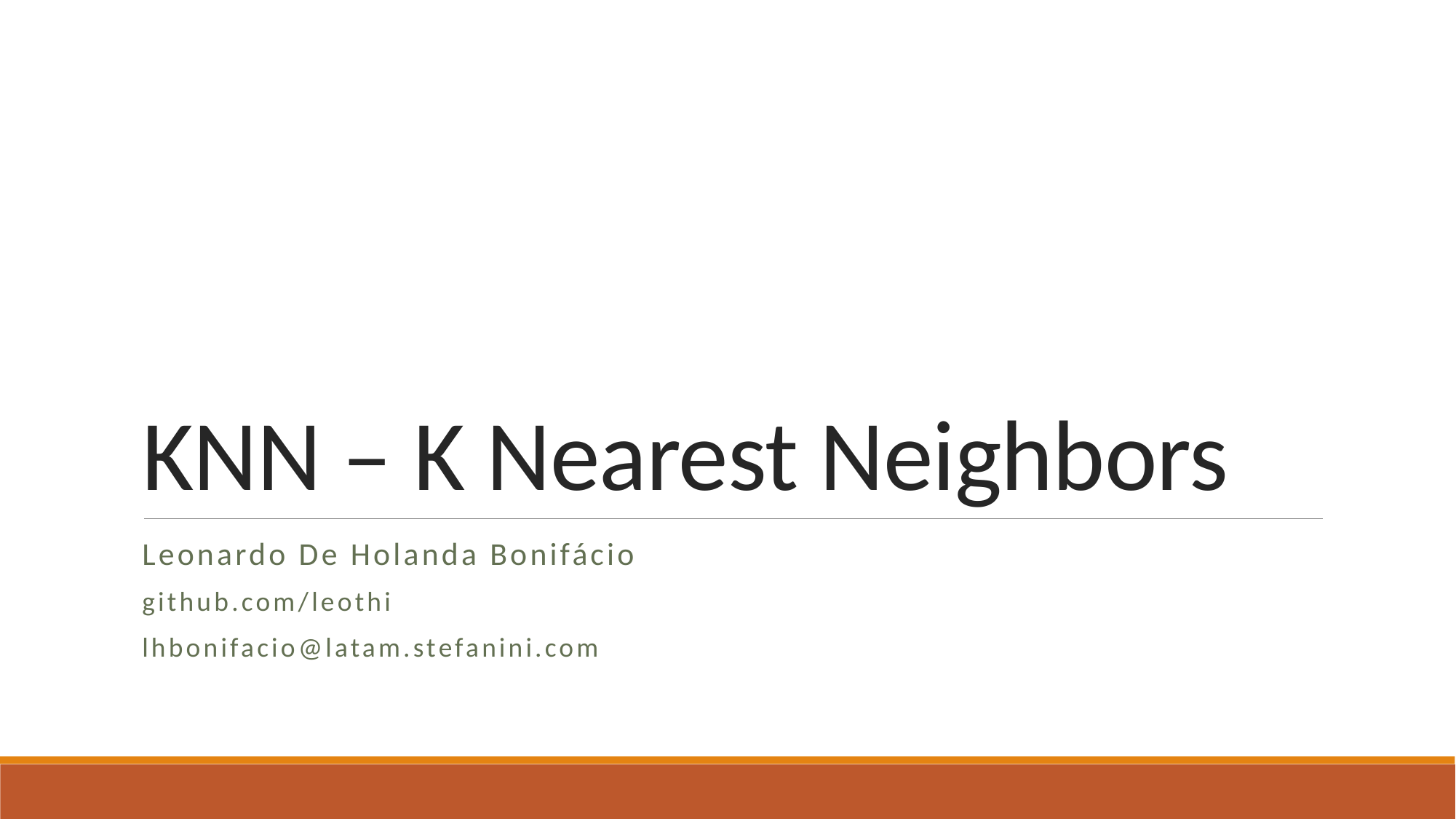

# KNN – K Nearest Neighbors
Leonardo De Holanda Bonifácio
github.com/leothi
lhbonifacio@latam.stefanini.com